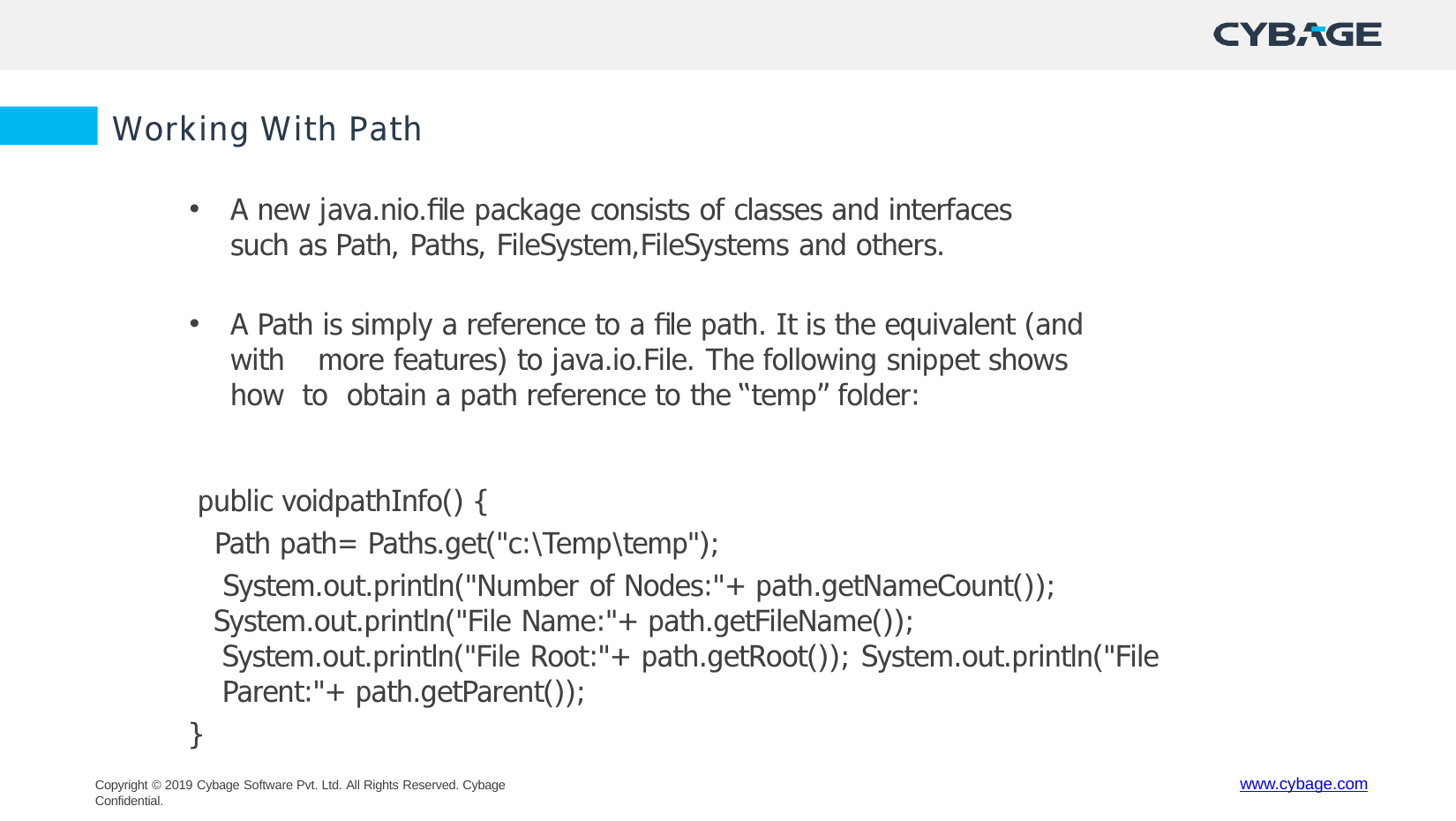

# Working With Path
A new java.nio.file package consists of classes and interfaces  such as Path, Paths, FileSystem,FileSystems and others.

A Path is simply a reference to a file path. It is the equivalent (and  with	more features) to java.io.File. The following snippet shows how  to	obtain a path reference to the “temp” folder:

public voidpathInfo() {
Path path= Paths.get("c:\Temp\temp");  System.out.println("Number of Nodes:"+ path.getNameCount());
System.out.println("File Name:"+ path.getFileName());  System.out.println("File Root:"+ path.getRoot()); System.out.println("File  Parent:"+ path.getParent());
}
www.cybage.com
Copyright © 2019 Cybage Software Pvt. Ltd. All Rights Reserved. Cybage Confidential.